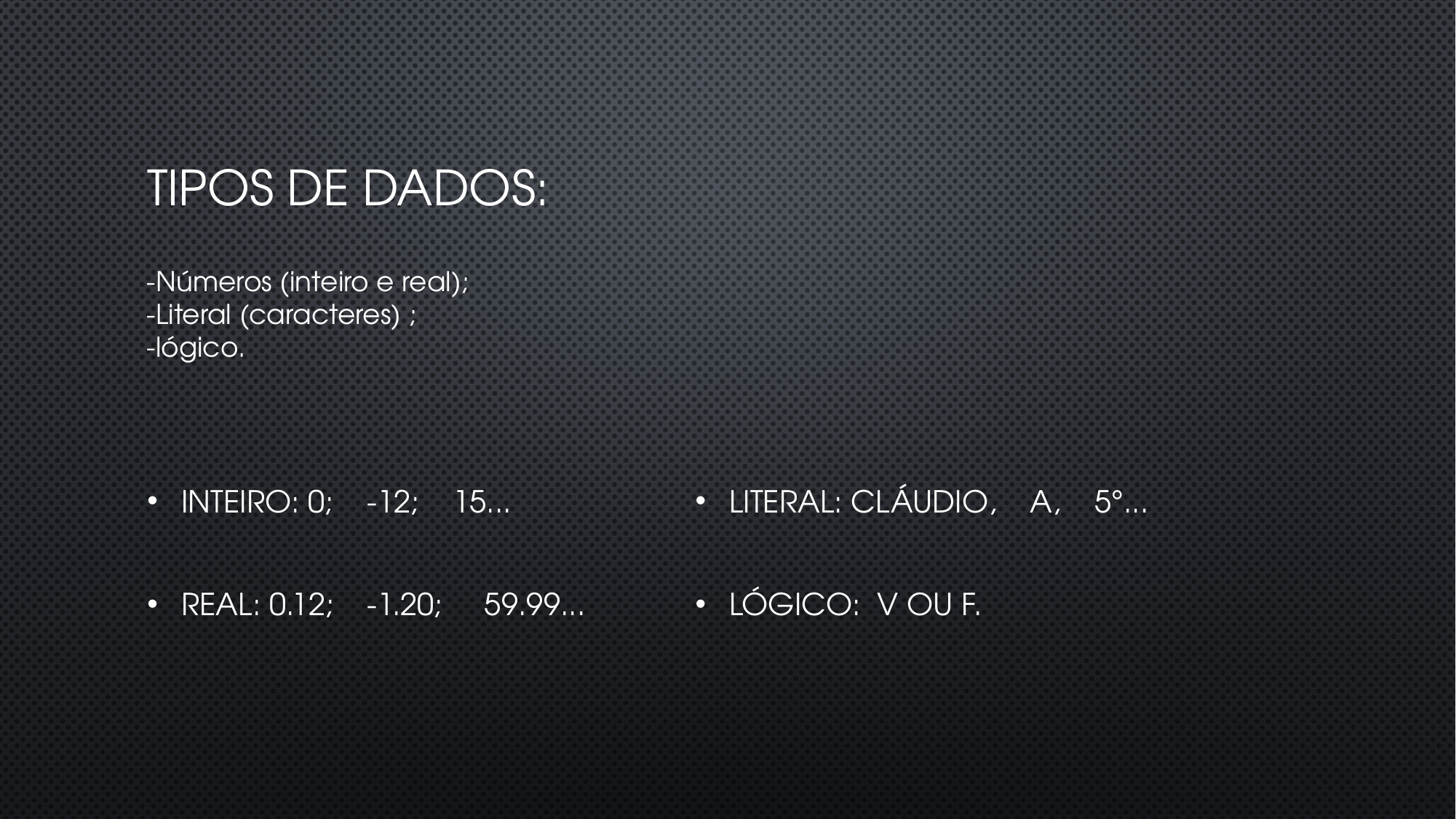

# Tipos de dados:
-Números (inteiro e real);
-Literal (caracteres) ;
-lógico.
Inteiro: 0;    -12;    15...

Real: 0.12;    -1.20;     59.99...

Literal: Cláudio,    a,    5°...

Lógico:  V ou F.